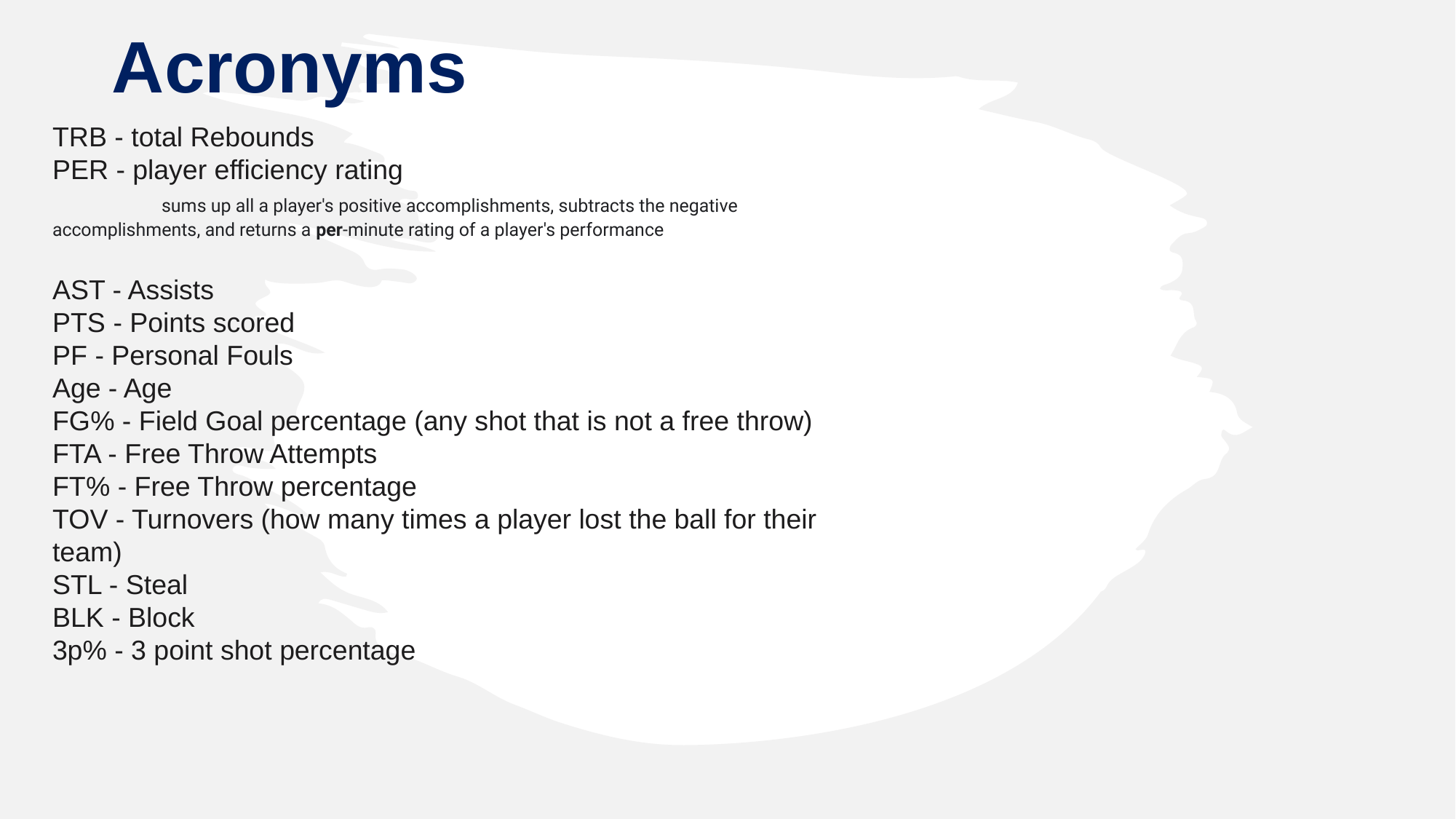

Acronyms
TRB - total Rebounds
PER - player efficiency rating
	sums up all a player's positive accomplishments, subtracts the negative 	accomplishments, and returns a per-minute rating of a player's performance
AST - Assists
PTS - Points scored
PF - Personal Fouls
Age - Age
FG% - Field Goal percentage (any shot that is not a free throw)
FTA - Free Throw Attempts
FT% - Free Throw percentage
TOV - Turnovers (how many times a player lost the ball for their team)
STL - Steal
BLK - Block
3p% - 3 point shot percentage